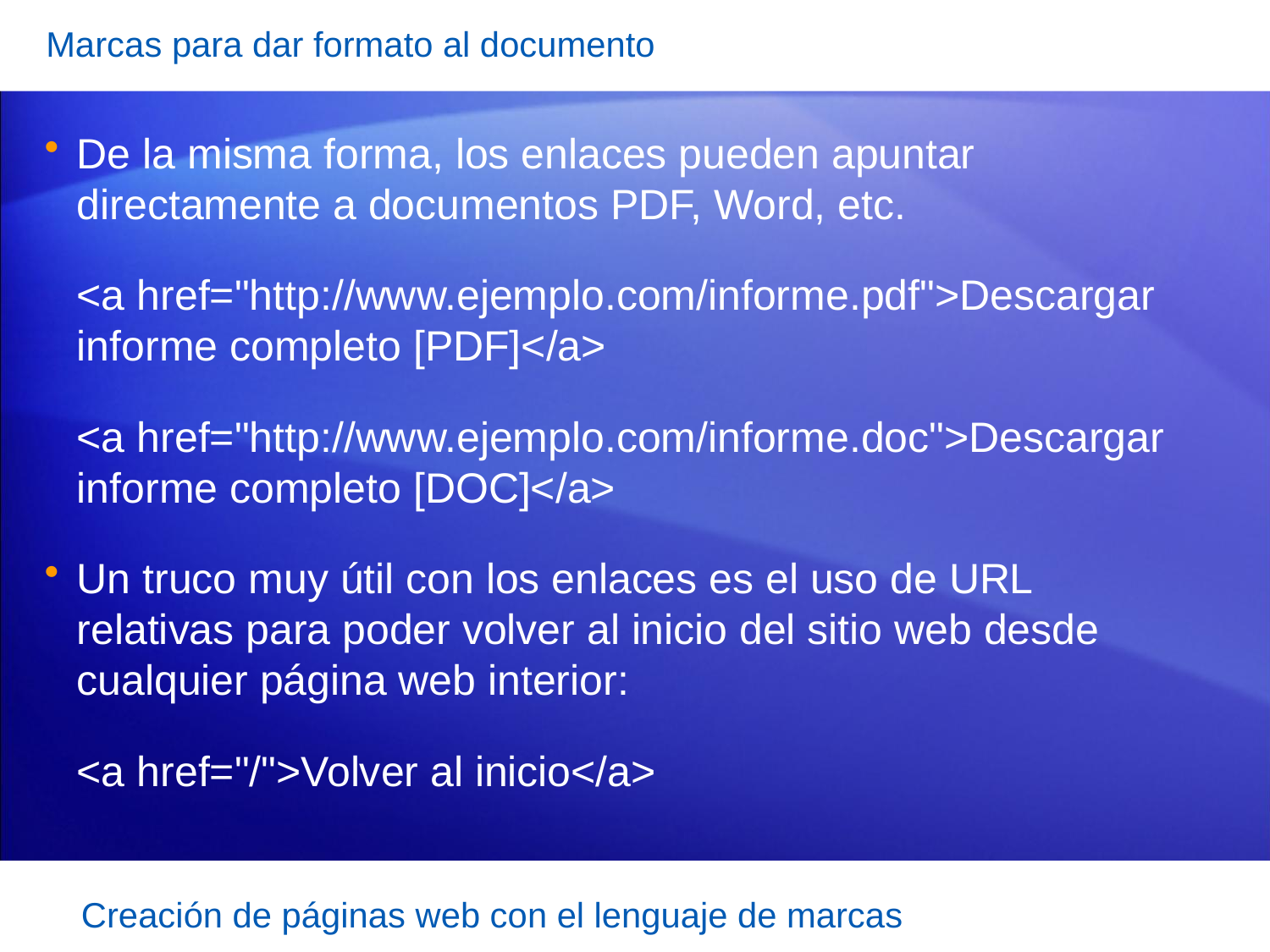

Marcas para dar formato al documento

De la misma forma, los enlaces pueden apuntar directamente a documentos PDF, Word, etc.
	<a href="http://www.ejemplo.com/informe.pdf">Descargar informe completo [PDF]</a>
	<a href="http://www.ejemplo.com/informe.doc">Descargar informe completo [DOC]</a>
Un truco muy útil con los enlaces es el uso de URL relativas para poder volver al inicio del sitio web desde cualquier página web interior:
	<a href="/">Volver al inicio</a>
Creación de páginas web con el lenguaje de marcas